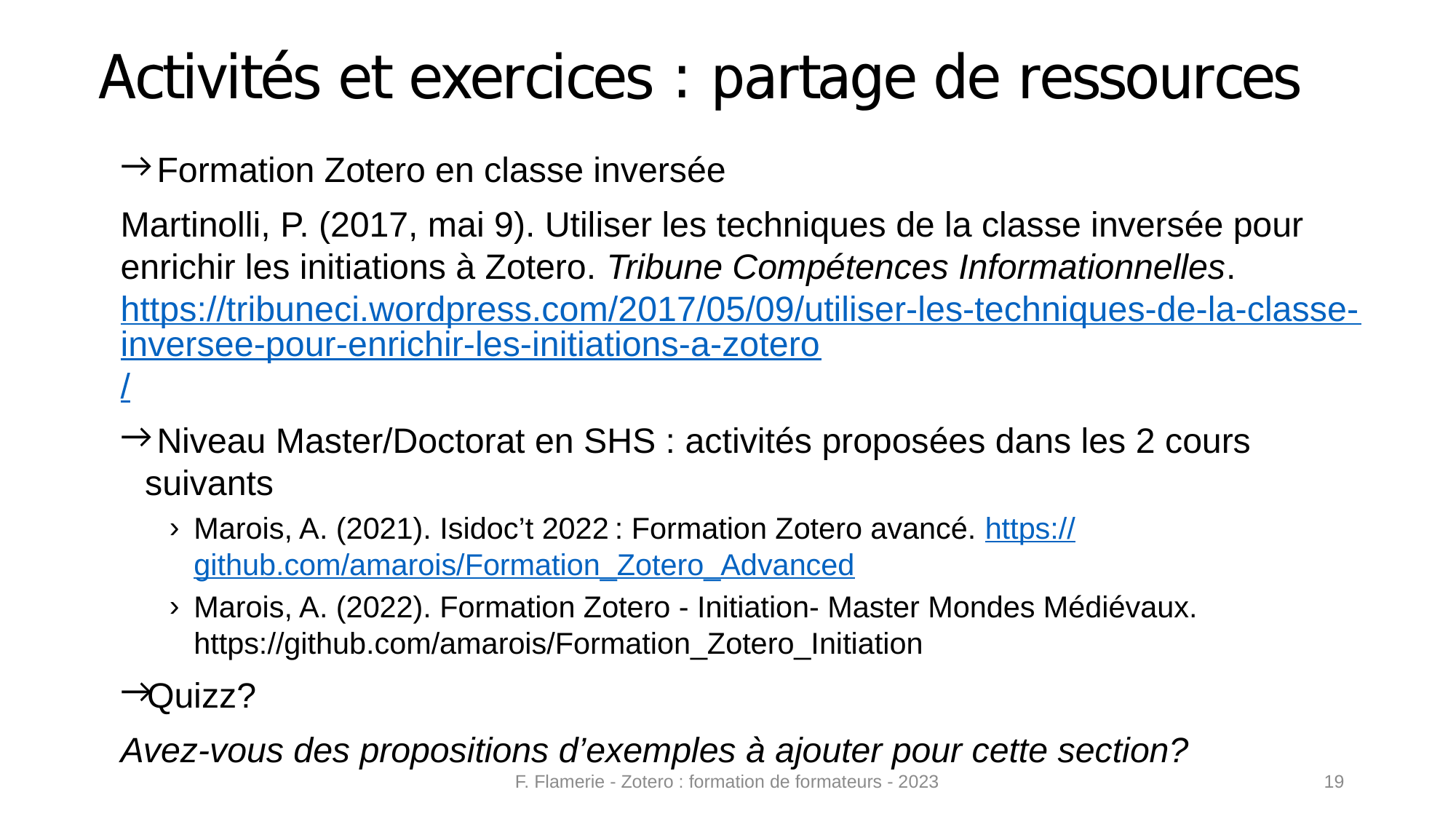

# Activités et exercices : partage de ressources
 Formation Zotero en classe inversée
Martinolli, P. (2017, mai 9). Utiliser les techniques de la classe inversée pour enrichir les initiations à Zotero. Tribune Compétences Informationnelles. https://tribuneci.wordpress.com/2017/05/09/utiliser-les-techniques-de-la-classe-inversee-pour-enrichir-les-initiations-a-zotero/
 Niveau Master/Doctorat en SHS : activités proposées dans les 2 cours suivants
Marois, A. (2021). Isidoc’t 2022 : Formation Zotero avancé. https://github.com/amarois/Formation_Zotero_Advanced
Marois, A. (2022). Formation Zotero - Initiation- Master Mondes Médiévaux. https://github.com/amarois/Formation_Zotero_Initiation
Quizz?
Avez-vous des propositions d’exemples à ajouter pour cette section?
F. Flamerie - Zotero : formation de formateurs - 2023
19